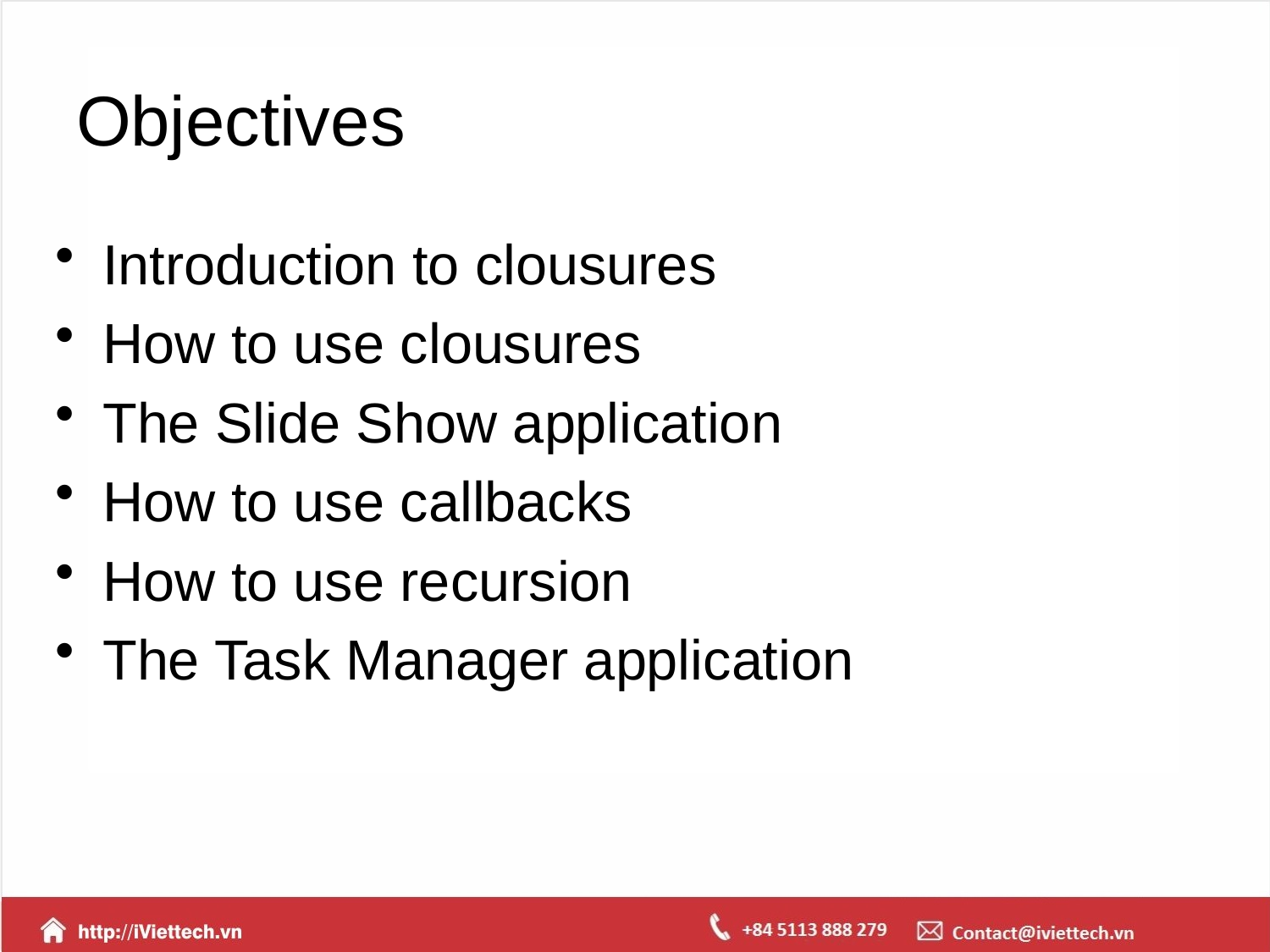

# Objectives
Introduction to clousures
How to use clousures
The Slide Show application
How to use callbacks
How to use recursion
The Task Manager application